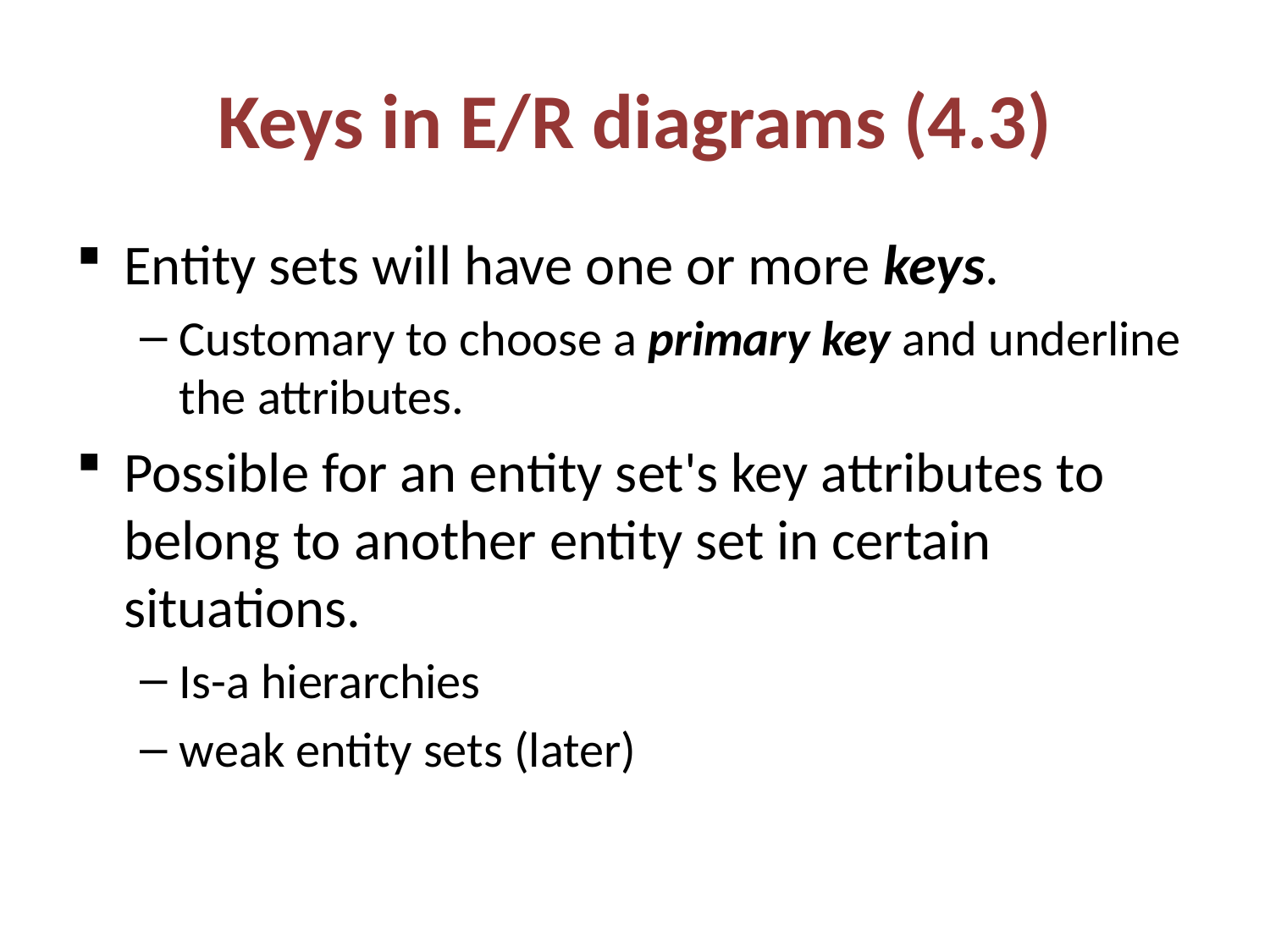

# Keys in E/R diagrams (4.3)
Entity sets will have one or more keys.
Customary to choose a primary key and underline the attributes.
Possible for an entity set's key attributes to belong to another entity set in certain situations.
Is-a hierarchies
weak entity sets (later)